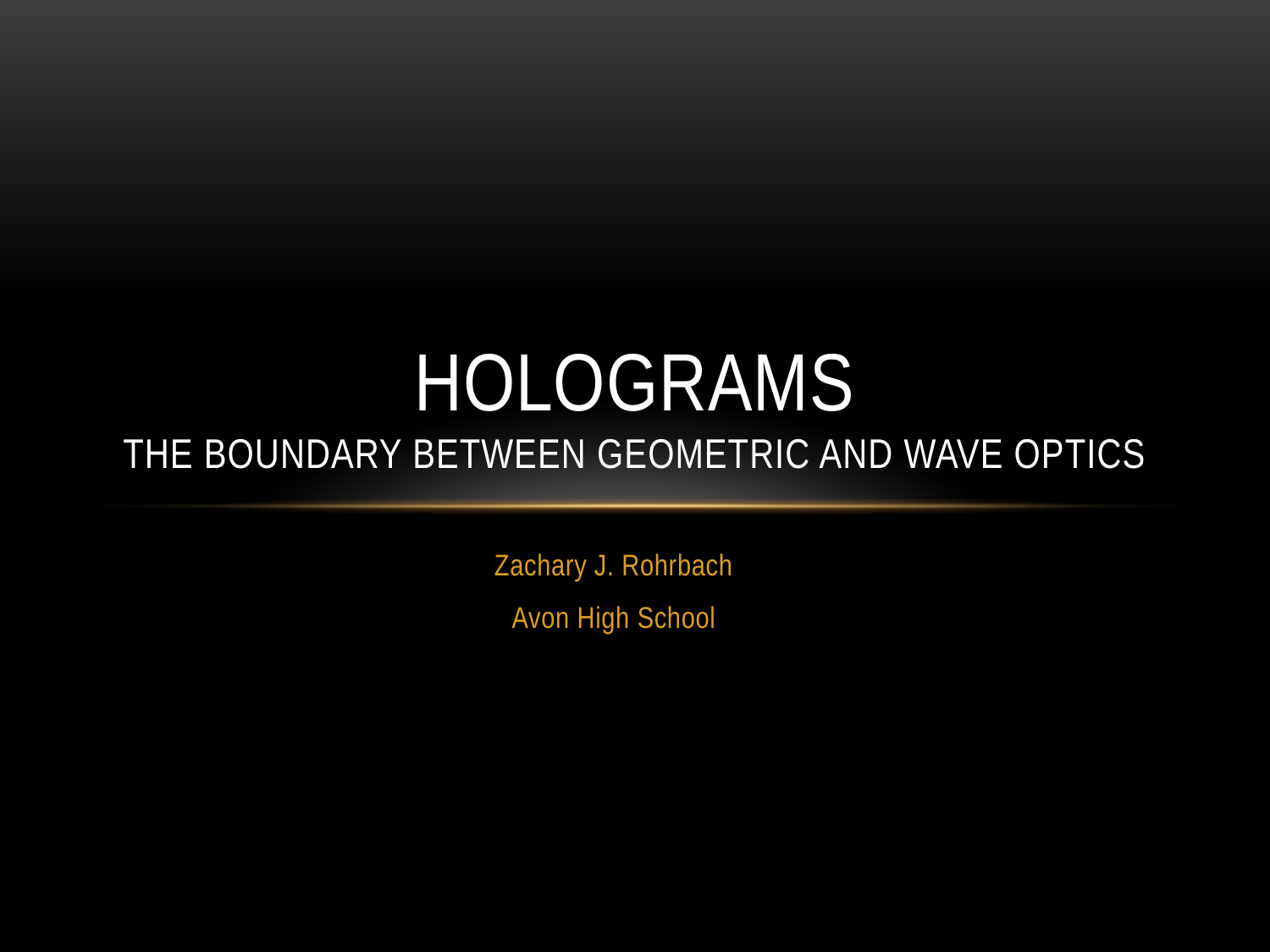

# Holograms The Boundary between Geometric and Wave Optics
Zachary J. Rohrbach
Avon High School